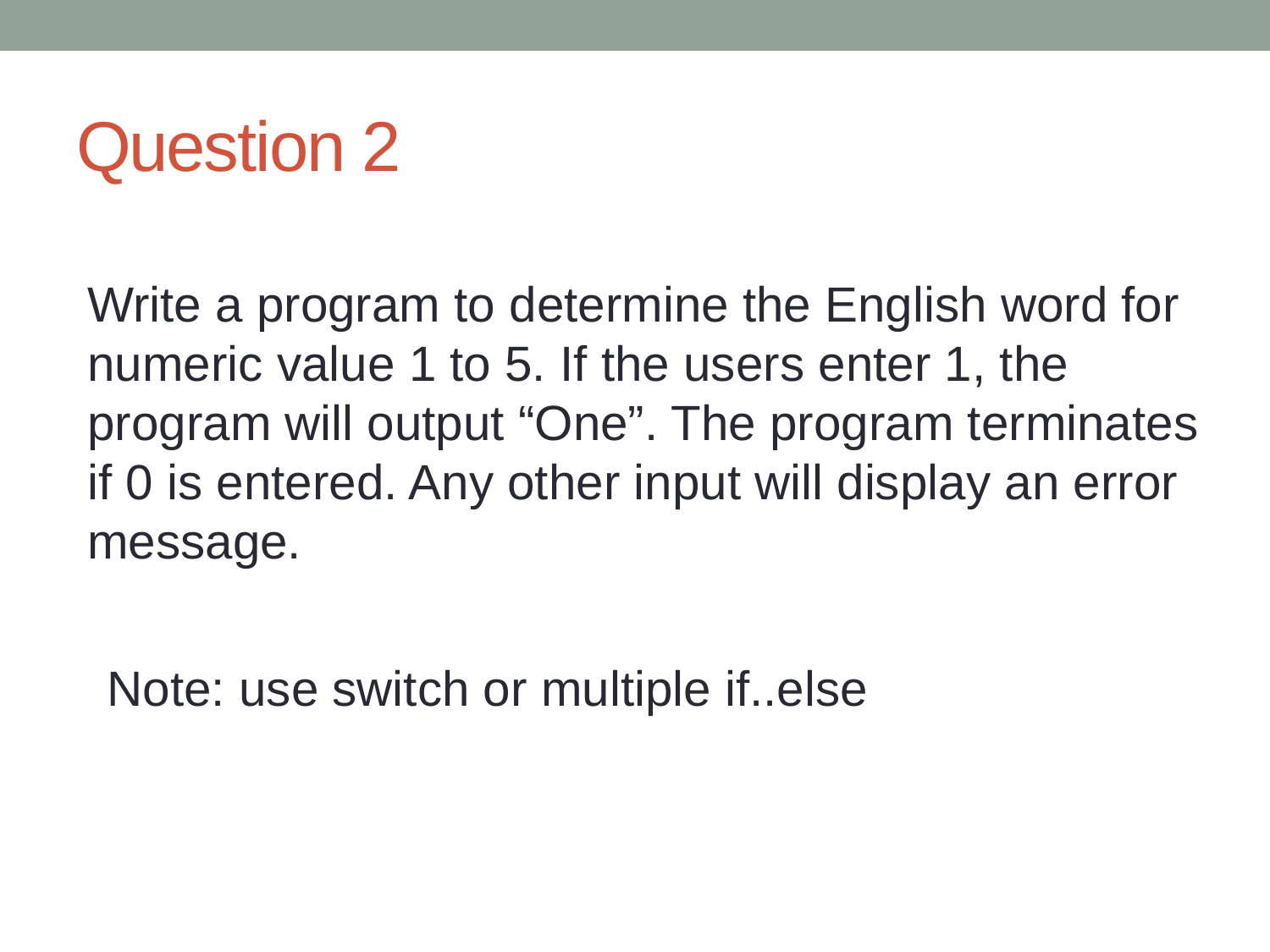

# Question 2
Write a program to determine the English word for numeric value 1 to 5. If the users enter 1, the program will output “One”. The program terminates if 0 is entered. Any other input will display an error message.
Note: use switch or multiple if..else